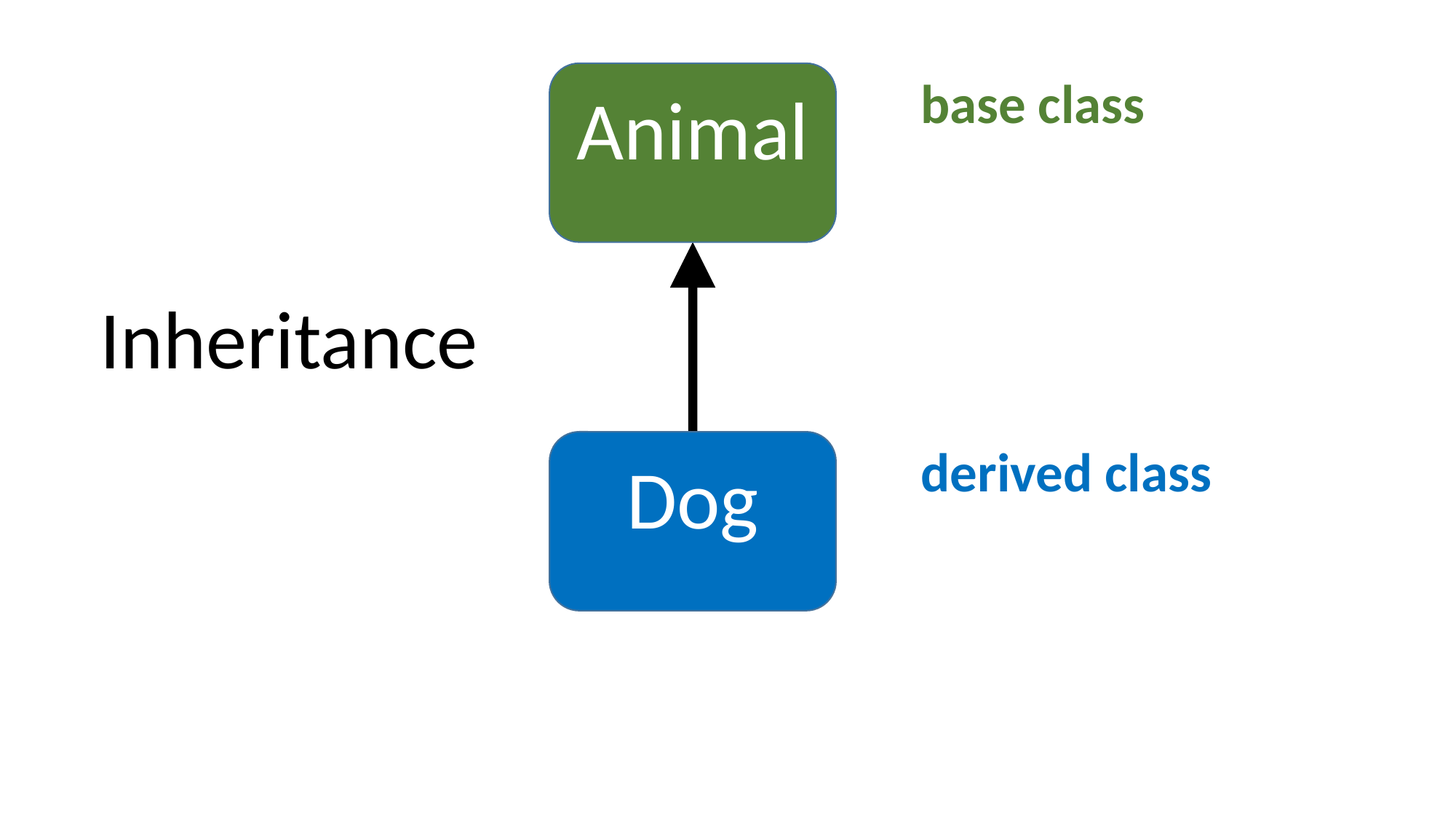

Animal

base class
Inheritance
Dog

derived class